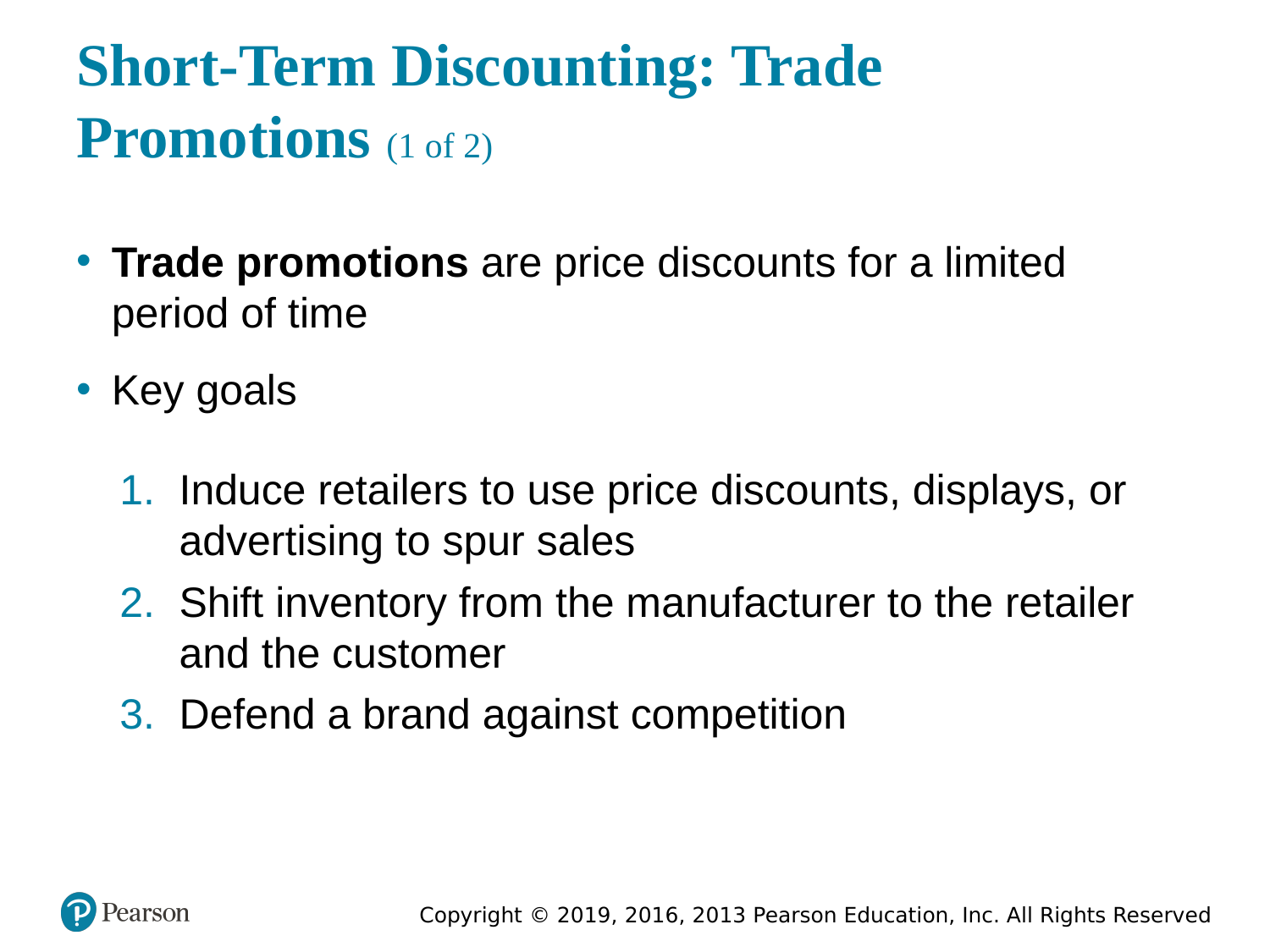

# Short-Term Discounting: Trade Promotions (1 of 2)
Trade promotions are price discounts for a limited period of time
Key goals
Induce retailers to use price discounts, displays, or advertising to spur sales
Shift inventory from the manufacturer to the retailer and the customer
Defend a brand against competition